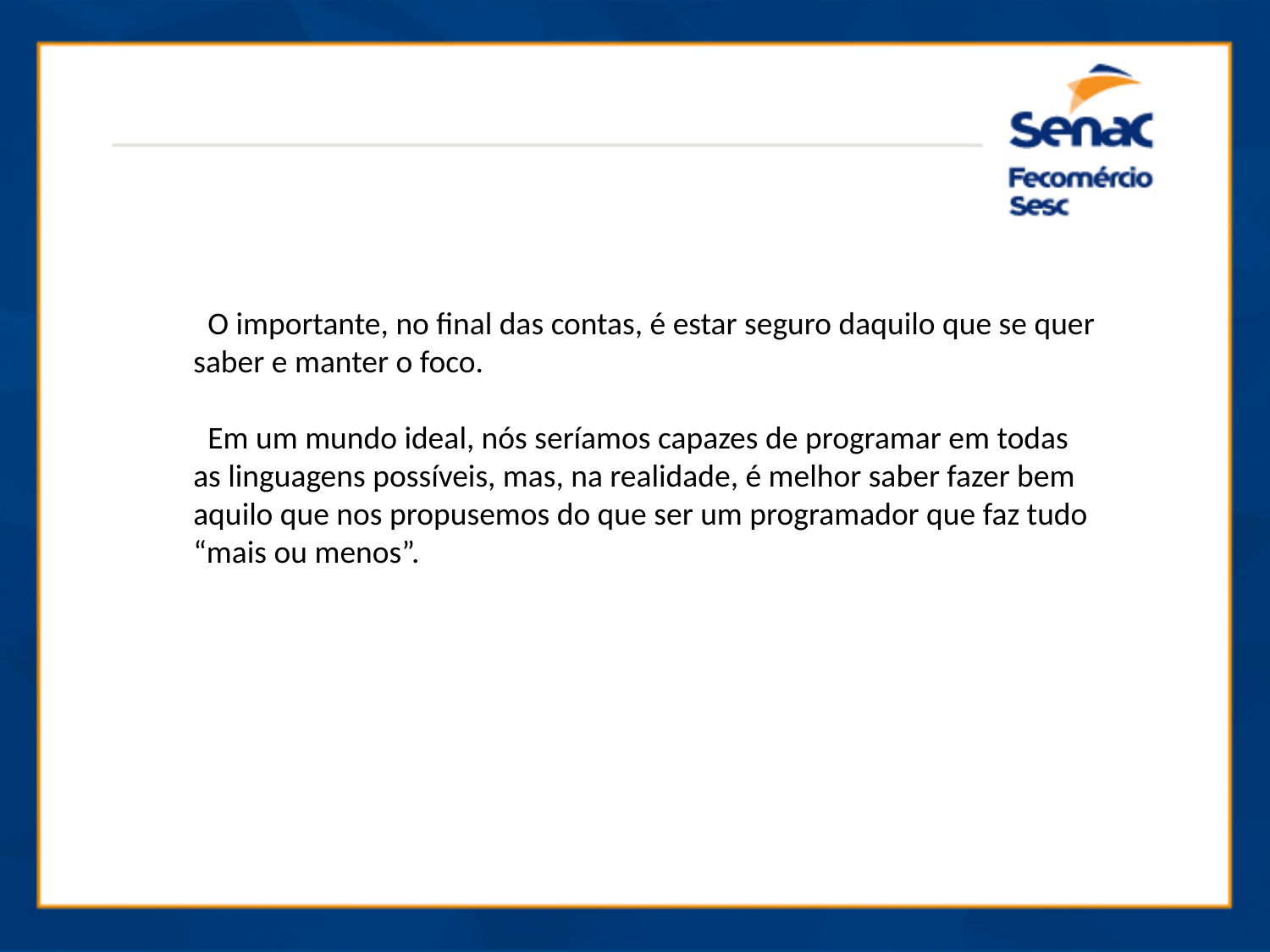

O importante, no final das contas, é estar seguro daquilo que se quer saber e manter o foco.

  Em um mundo ideal, nós seríamos capazes de programar em todas as linguagens possíveis, mas, na realidade, é melhor saber fazer bem aquilo que nos propusemos do que ser um programador que faz tudo “mais ou menos”.